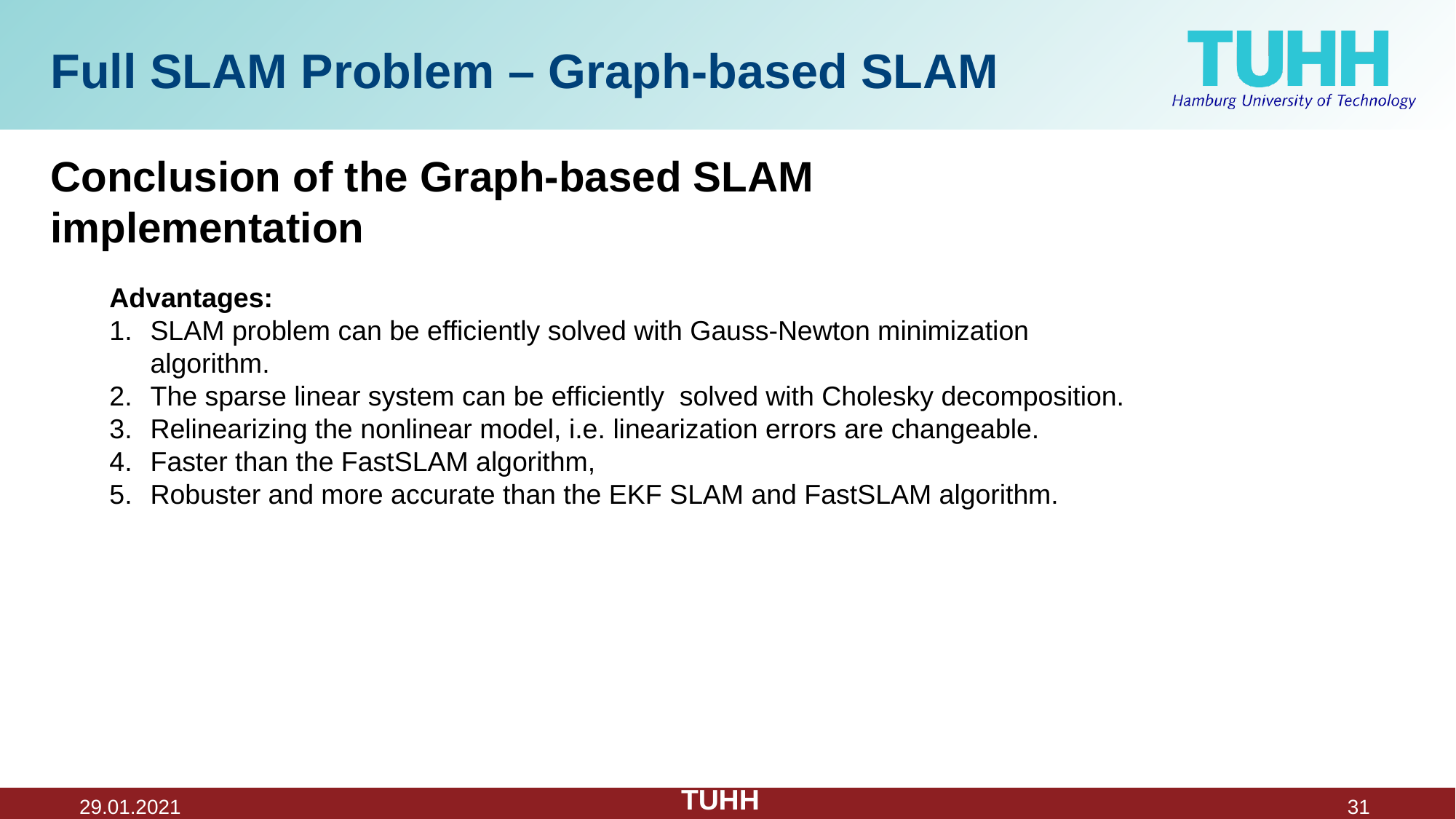

Full SLAM Problem – Graph-based SLAM
Conclusion of the Graph-based SLAM implementation
Advantages:
SLAM problem can be efficiently solved with Gauss-Newton minimization algorithm.
The sparse linear system can be efficiently  solved with Cholesky decomposition.
Relinearizing the nonlinear model, i.e. linearization errors are changeable.
Faster than the FastSLAM algorithm,
Robuster and more accurate than the EKF SLAM and FastSLAM algorithm.